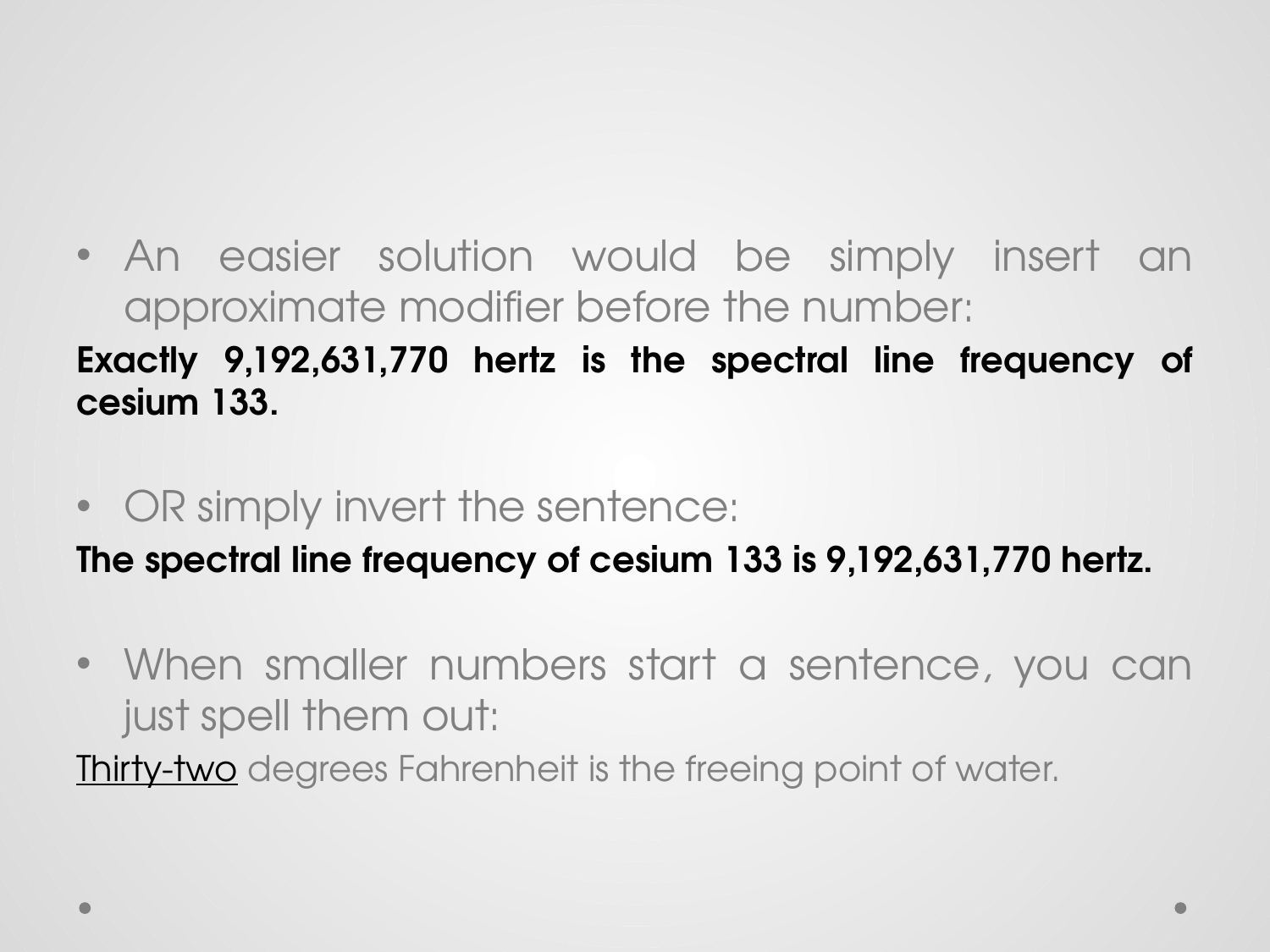

#
An easier solution would be simply insert an approximate modifier before the number:
Exactly 9,192,631,770 hertz is the spectral line frequency of cesium 133.

OR simply invert the sentence:
The spectral line frequency of cesium 133 is 9,192,631,770 hertz.

When smaller numbers start a sentence, you can just spell them out:
Thirty-two degrees Fahrenheit is the freeing point of water.